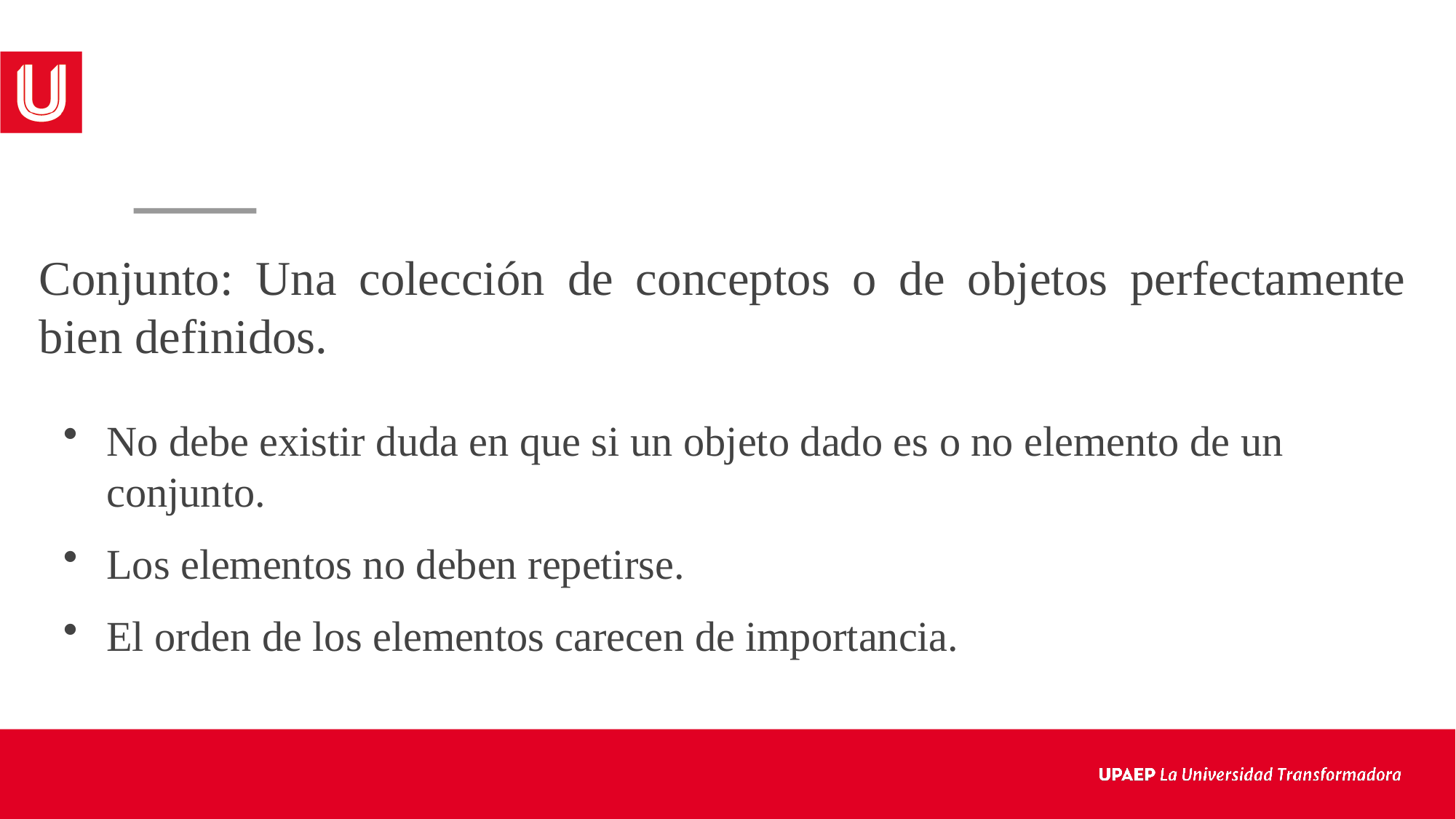

Conjunto: Una colección de conceptos o de objetos perfectamente bien definidos.
No debe existir duda en que si un objeto dado es o no elemento de un conjunto.
Los elementos no deben repetirse.
El orden de los elementos carecen de importancia.